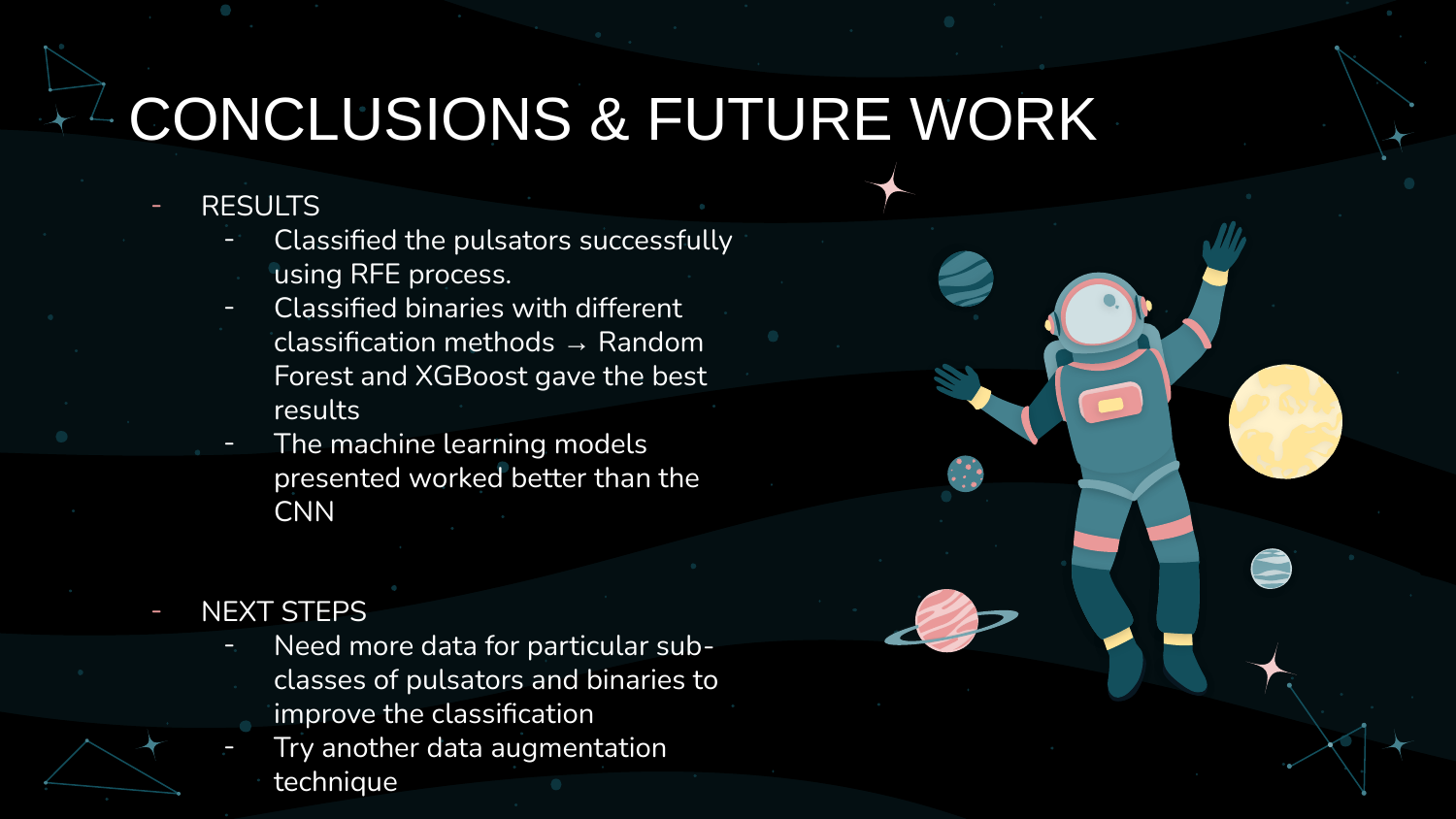

# CONCLUSIONS & FUTURE WORK

RESULTS
Classified the pulsators successfully using RFE process.
Classified binaries with different classification methods → Random Forest and XGBoost gave the best results
The machine learning models presented worked better than the CNN

NEXT STEPS
Need more data for particular sub-classes of pulsators and binaries to improve the classification
Try another data augmentation technique